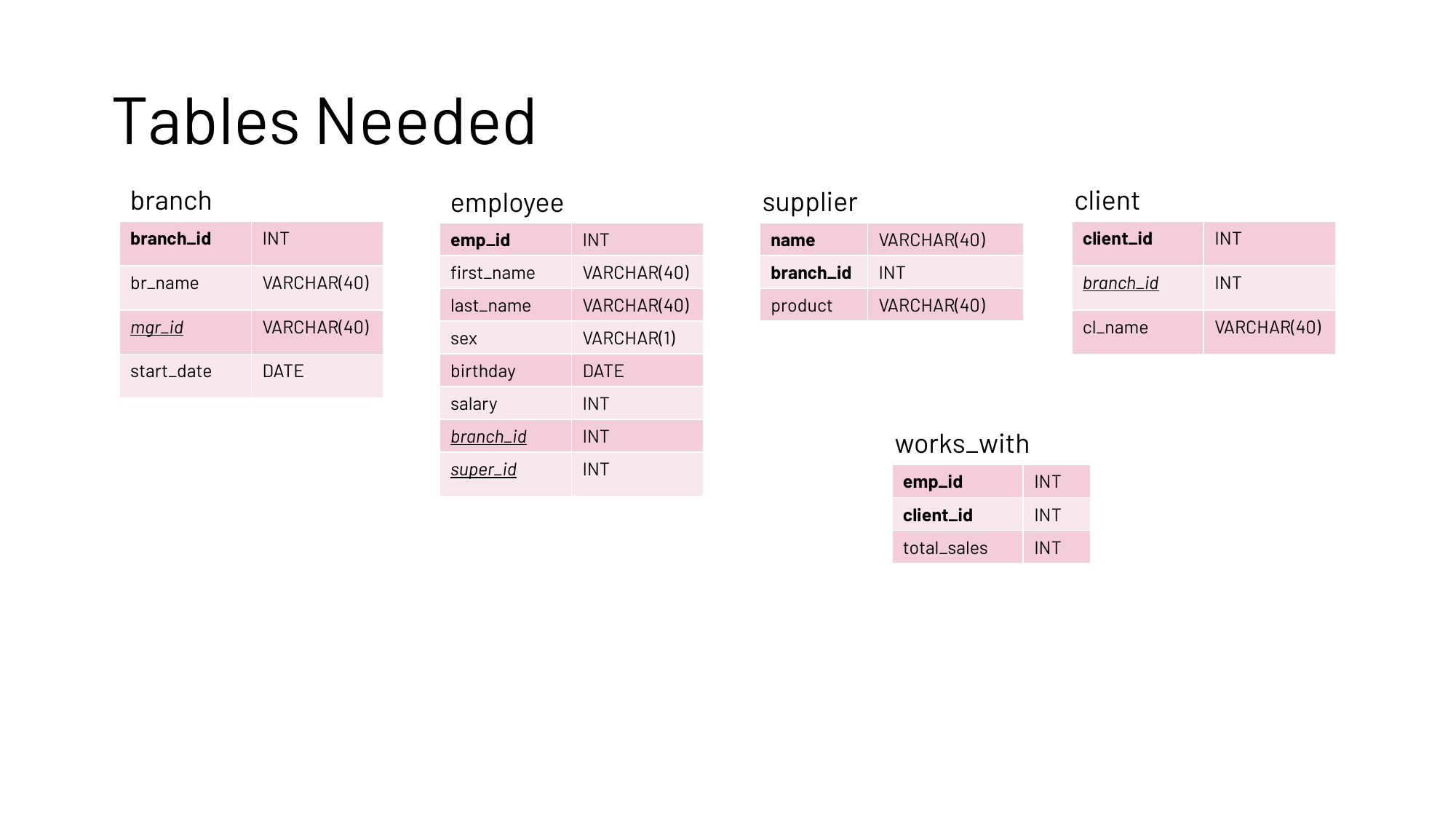

# Tables Needed
branch
client
supplier
employee
| branch\_id | INT |
| --- | --- |
| br\_name | VARCHAR(40) |
| mgr\_id | VARCHAR(40) |
| start\_date | DATE |
| client\_id | INT |
| --- | --- |
| branch\_id | INT |
| cl\_name | VARCHAR(40) |
| emp\_id | INT |
| --- | --- |
| first\_name | VARCHAR(40) |
| last\_name | VARCHAR(40) |
| sex | VARCHAR(1) |
| birthday | DATE |
| salary | INT |
| branch\_id | INT |
| super\_id | INT |
| name | VARCHAR(40) |
| --- | --- |
| branch\_id | INT |
| product | VARCHAR(40) |
works_with
| emp\_id | INT |
| --- | --- |
| client\_id | INT |
| total\_sales | INT |